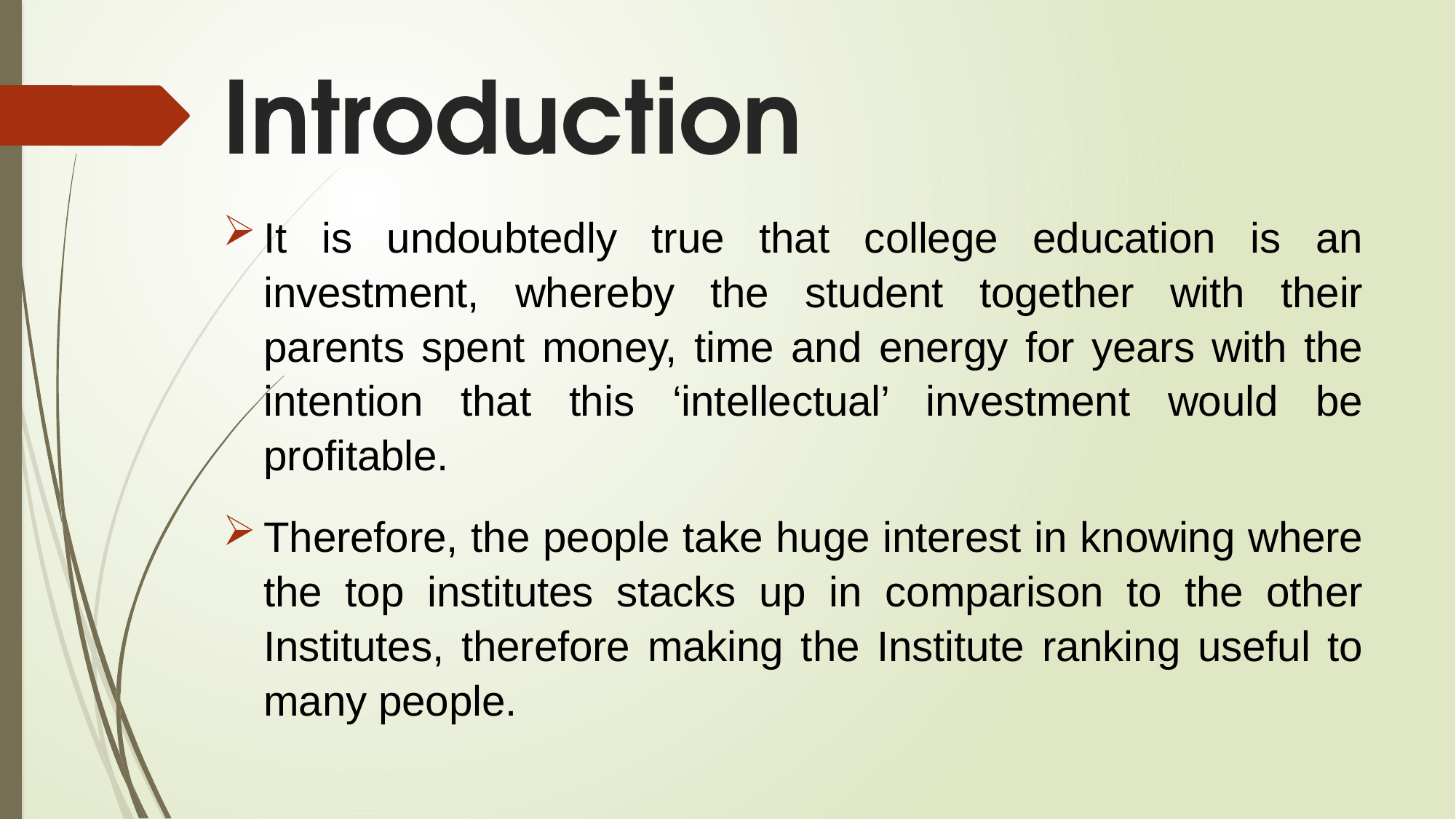

# Introduction
It is undoubtedly true that college education is an investment, whereby the student together with their parents spent money, time and energy for years with the intention that this ‘intellectual’ investment would be profitable.
Therefore, the people take huge interest in knowing where the top institutes stacks up in comparison to the other Institutes, therefore making the Institute ranking useful to many people.